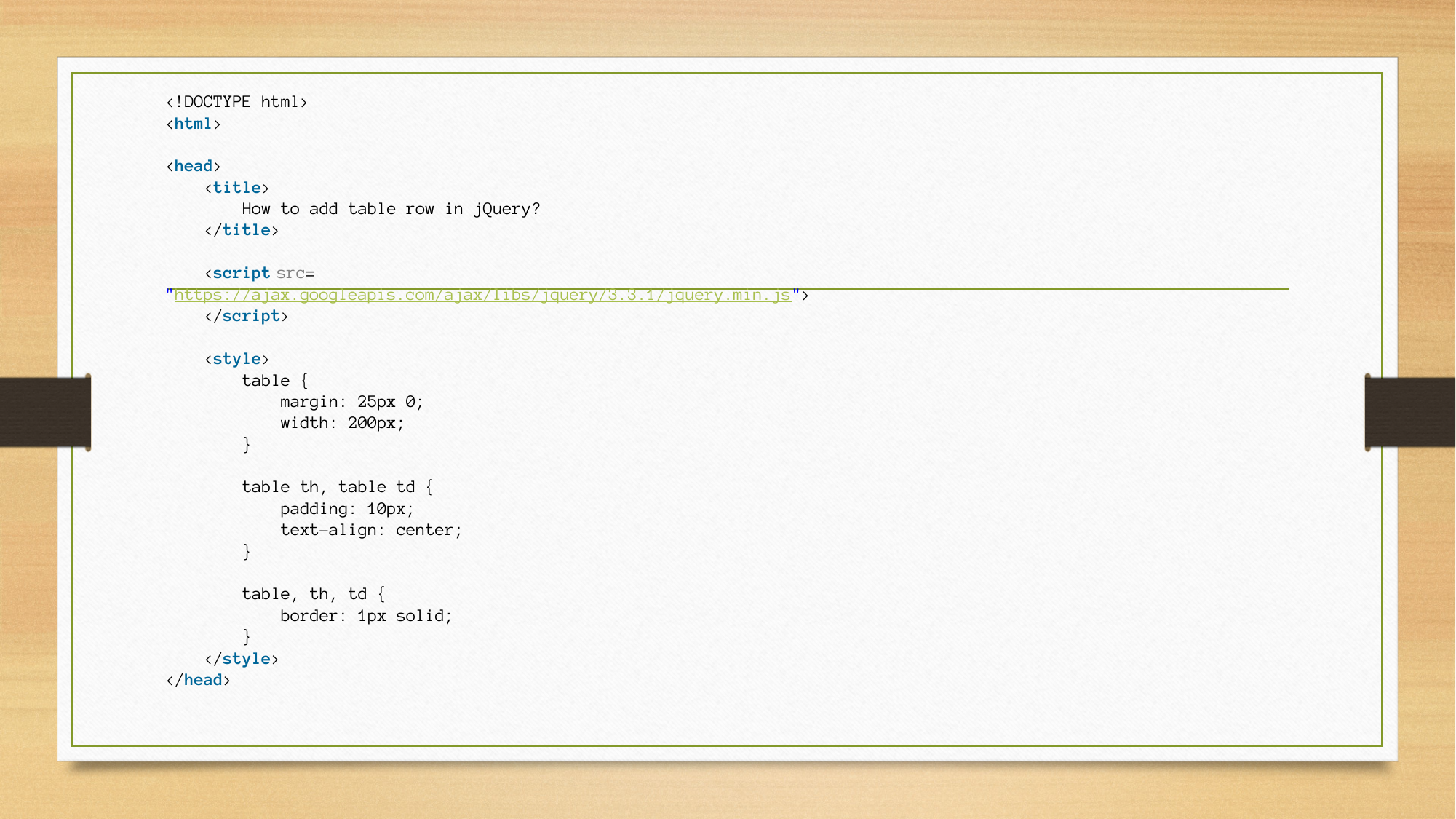

<!DOCTYPE html>
<html>

<head>
    <title>
        How to add table row in jQuery?
    </title>

    <script src=
"https://ajax.googleapis.com/ajax/libs/jquery/3.3.1/jquery.min.js">
    </script>

    <style>
        table {
            margin: 25px 0;
            width: 200px;
        }

        table th, table td {
            padding: 10px;
            text-align: center;
        }

        table, th, td {
            border: 1px solid;
        }
    </style>
</head>